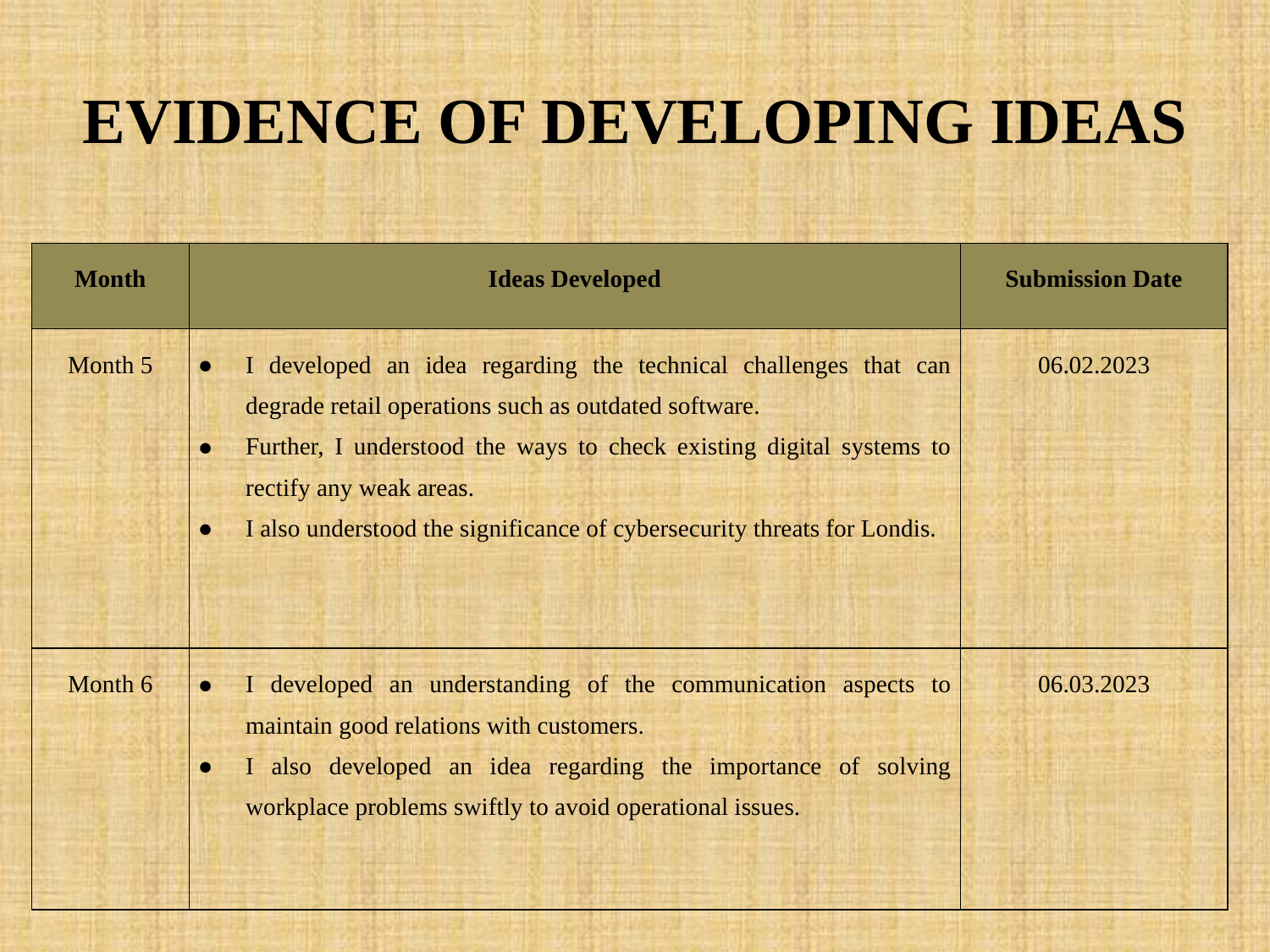

# EVIDENCE OF DEVELOPING IDEAS
| Month | Ideas Developed | Submission Date |
| --- | --- | --- |
| Month 5 | I developed an idea regarding the technical challenges that can degrade retail operations such as outdated software. Further, I understood the ways to check existing digital systems to rectify any weak areas. I also understood the significance of cybersecurity threats for Londis. | 06.02.2023 |
| Month 6 | I developed an understanding of the communication aspects to maintain good relations with customers. I also developed an idea regarding the importance of solving workplace problems swiftly to avoid operational issues. | 06.03.2023 |